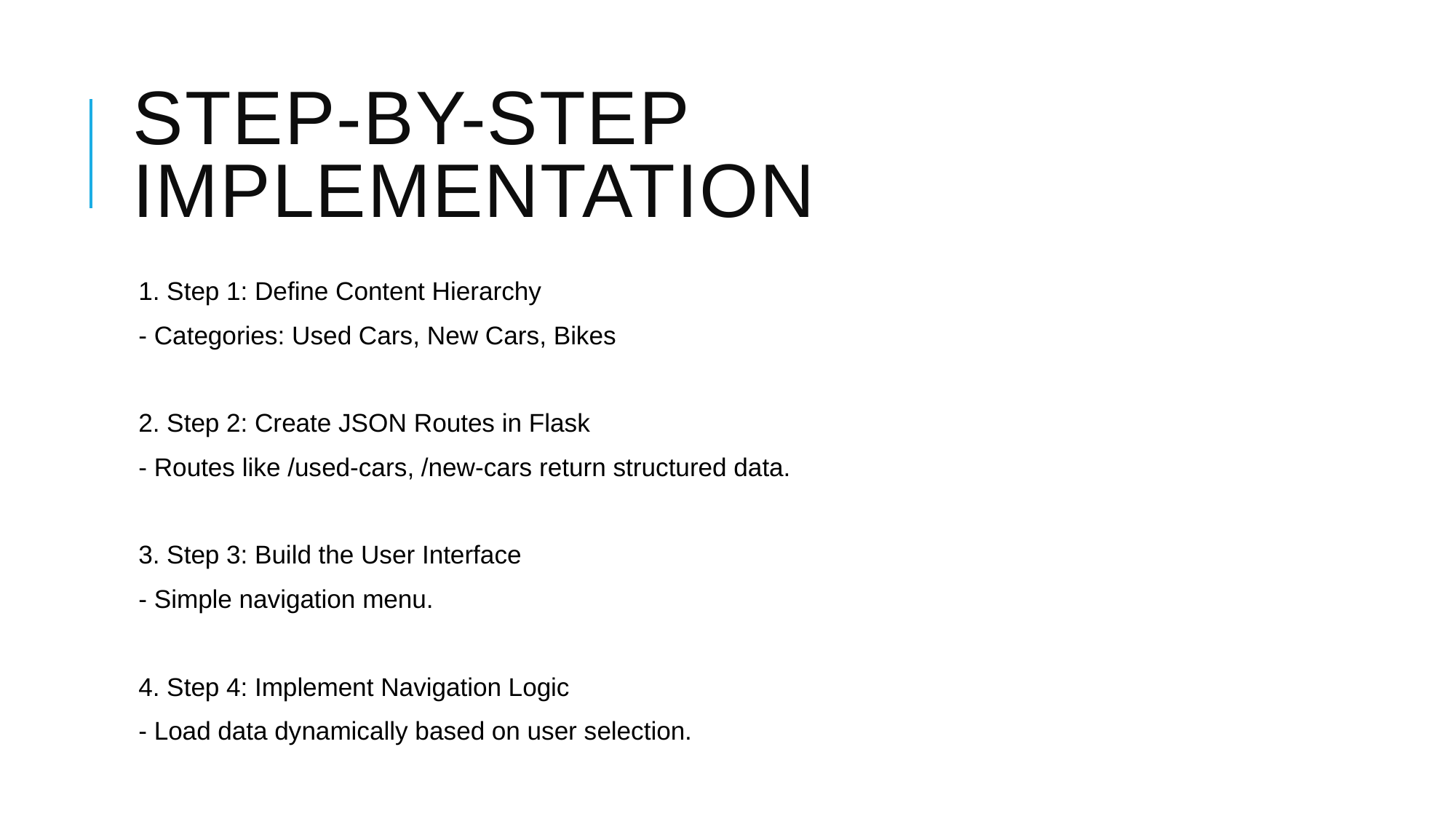

# Step-by-Step Implementation
1. Step 1: Define Content Hierarchy
- Categories: Used Cars, New Cars, Bikes

2. Step 2: Create JSON Routes in Flask
- Routes like /used-cars, /new-cars return structured data.

3. Step 3: Build the User Interface
- Simple navigation menu.

4. Step 4: Implement Navigation Logic
- Load data dynamically based on user selection.